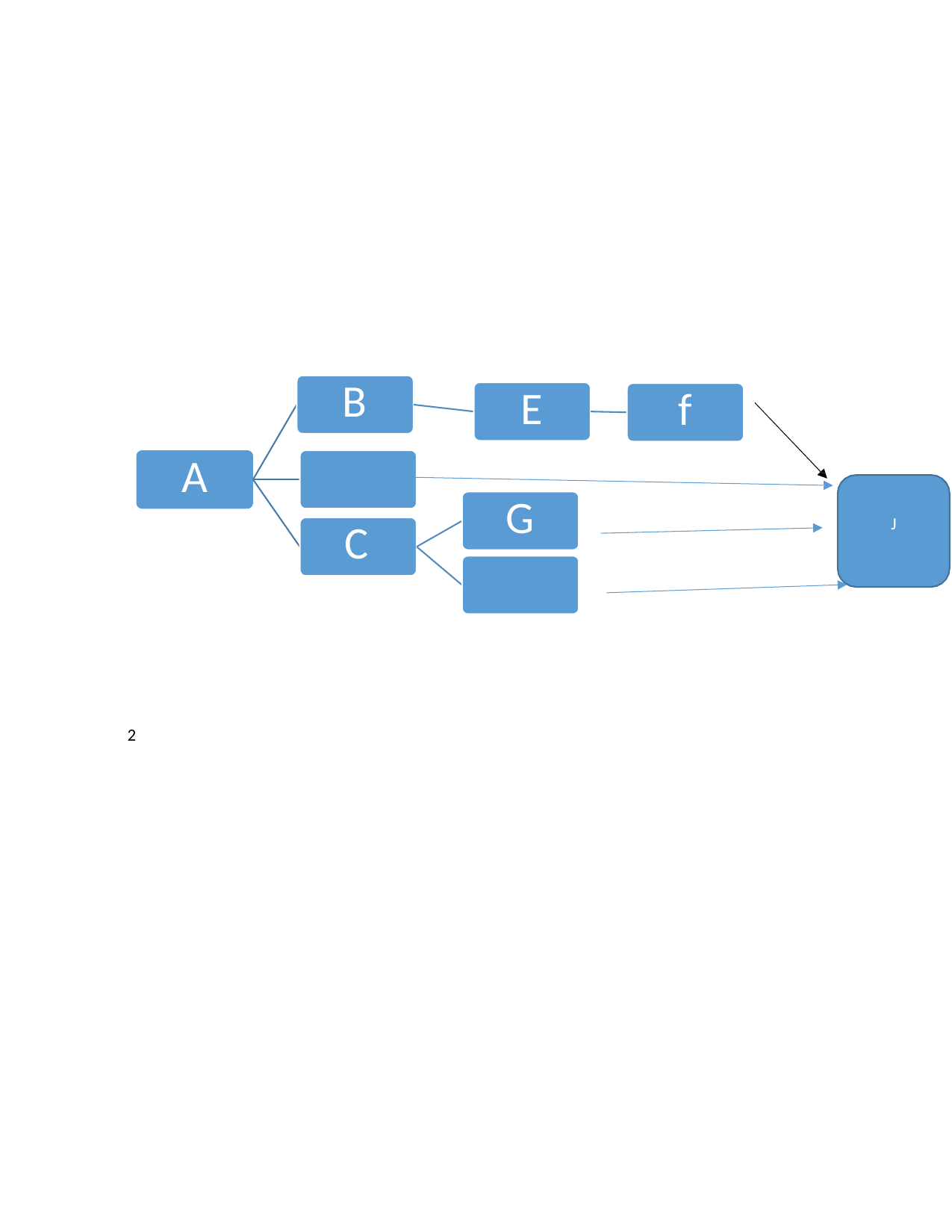

B  C  D

E
f

A

G  H

J
2